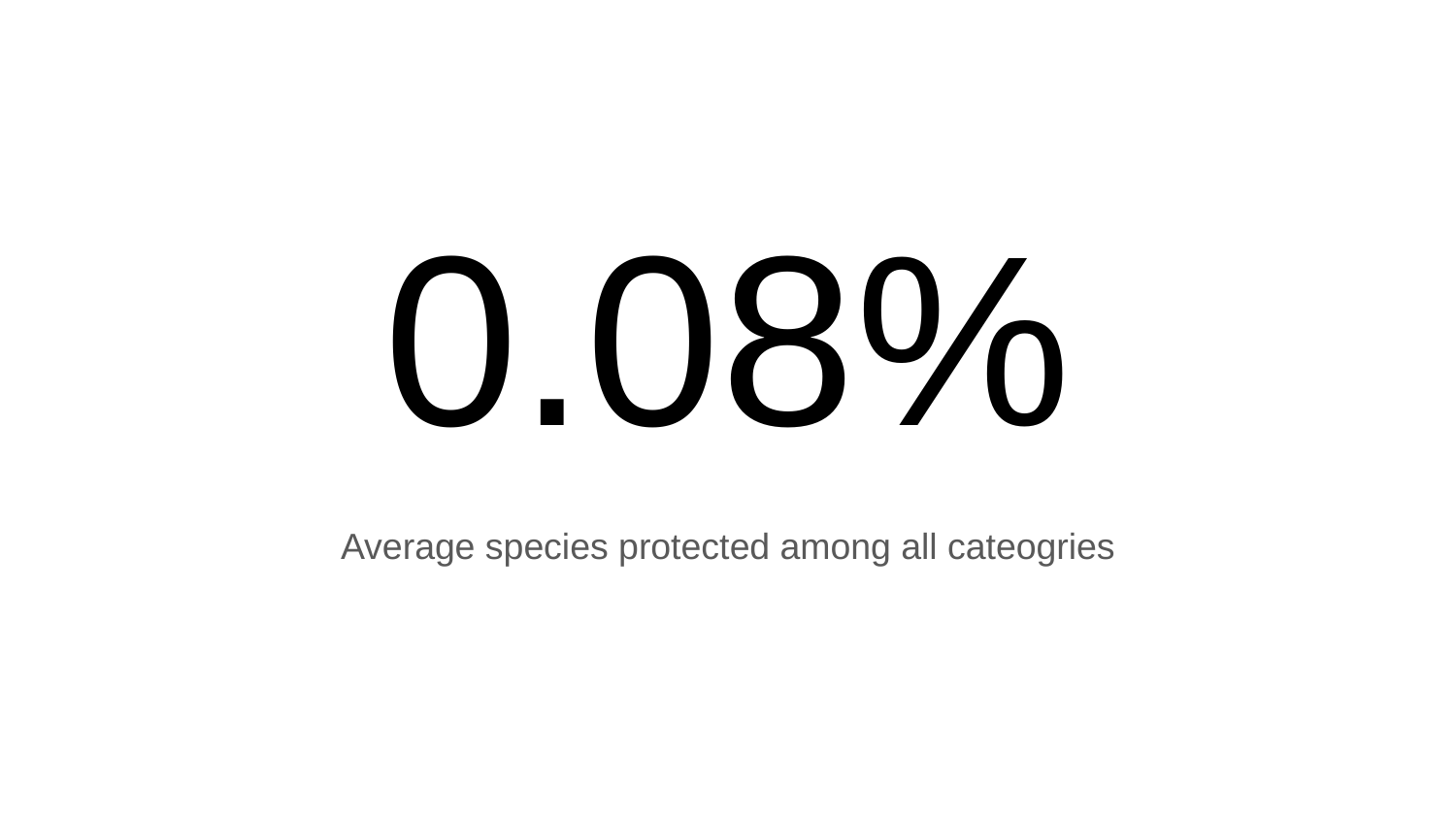

# 0.08%
Average species protected among all cateogries